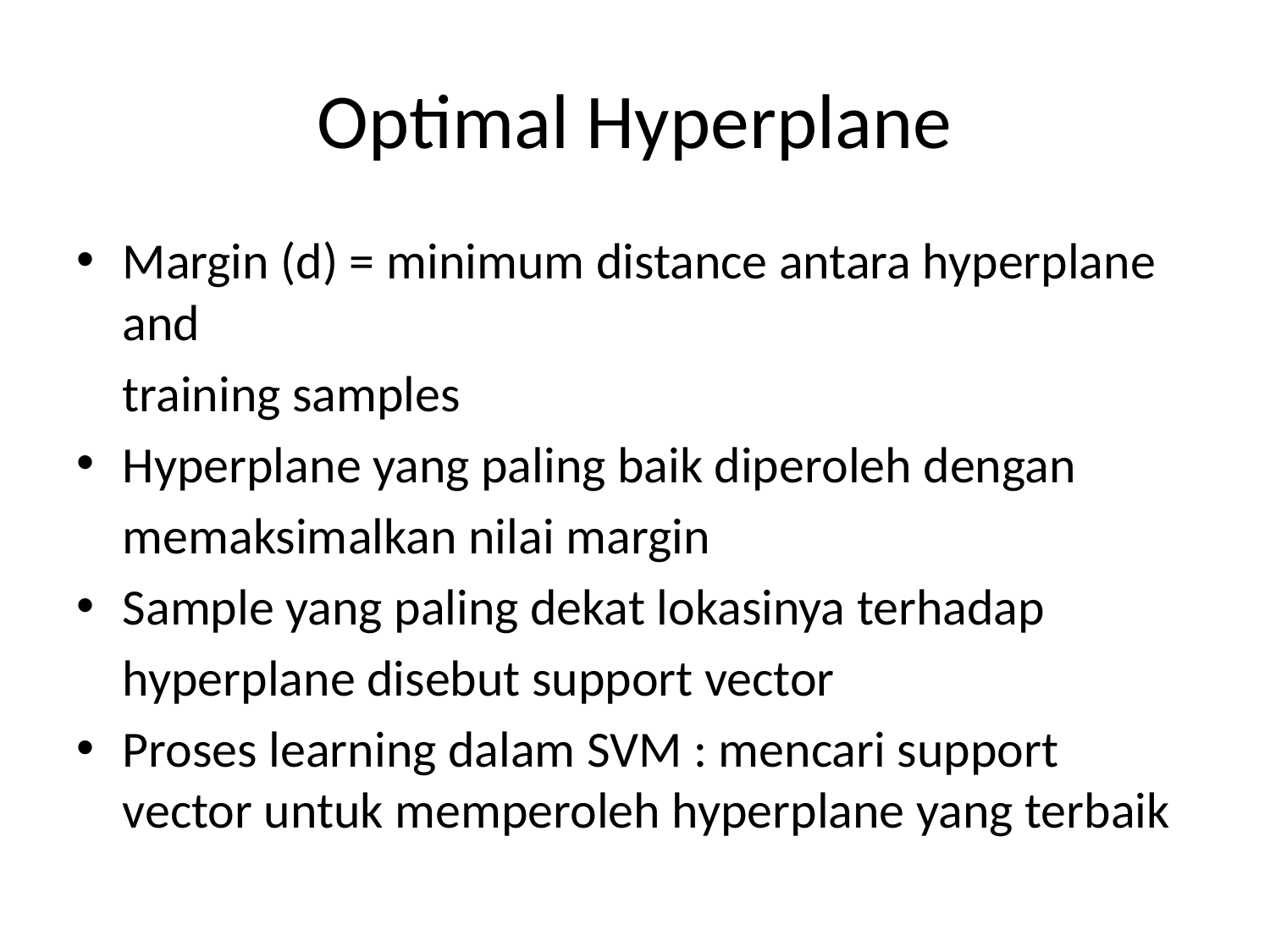

# Optimal Hyperplane
Margin (d) = minimum distance antara hyperplane and
	training samples
Hyperplane yang paling baik diperoleh dengan
	memaksimalkan nilai margin
Sample yang paling dekat lokasinya terhadap
	hyperplane disebut support vector
Proses learning dalam SVM : mencari support vector untuk memperoleh hyperplane yang terbaik